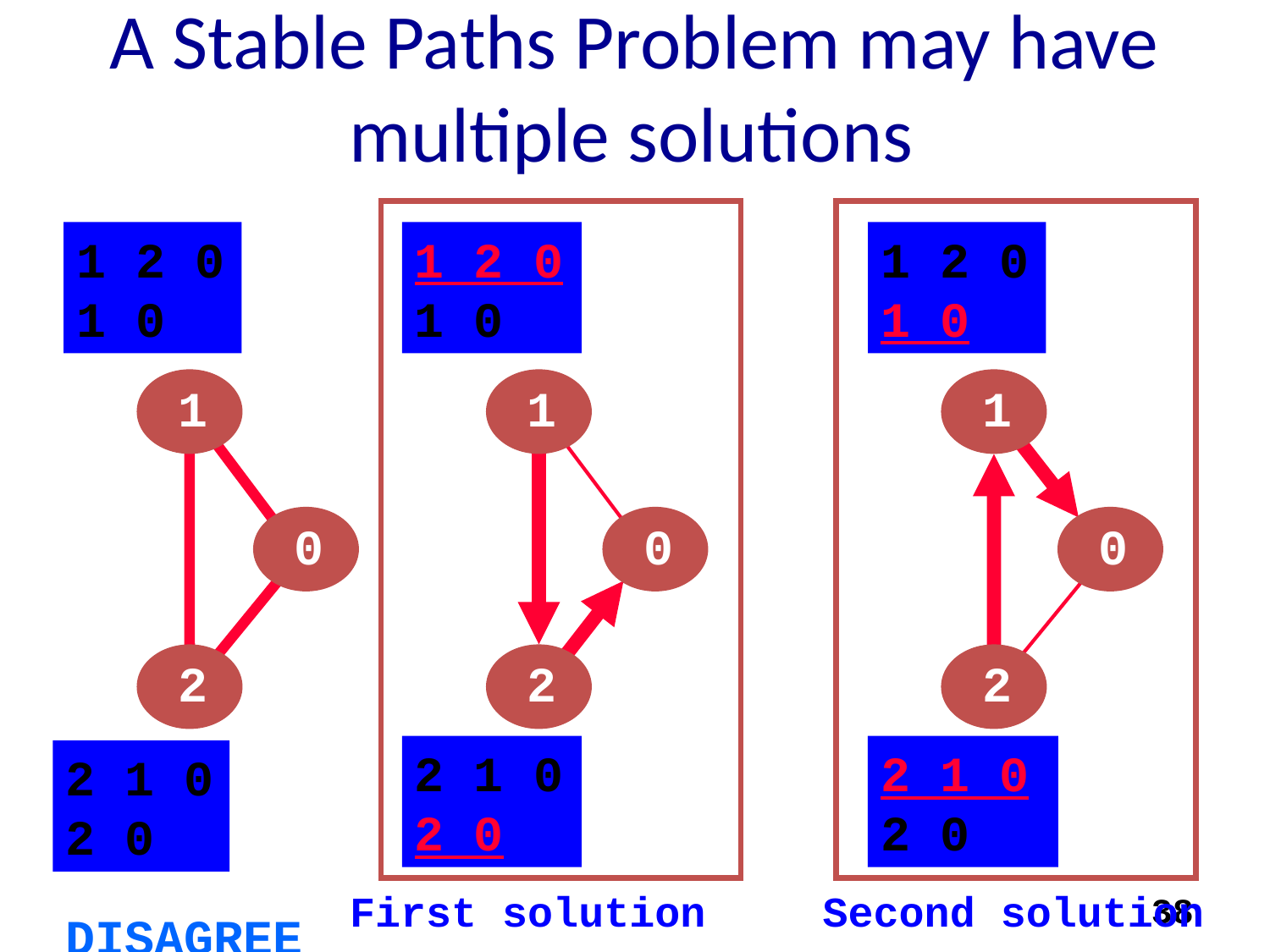

# A Stable Paths Problem may have multiple solutions

1 2 0
1 0
1 2 0
1 0
1 2 0
1 0

1

1

1

0

0

0

2

2

2
2 1 0
2 0
2 1 0
2 0
2 1 0
2 0
First solution
Second solution
38
DISAGREE